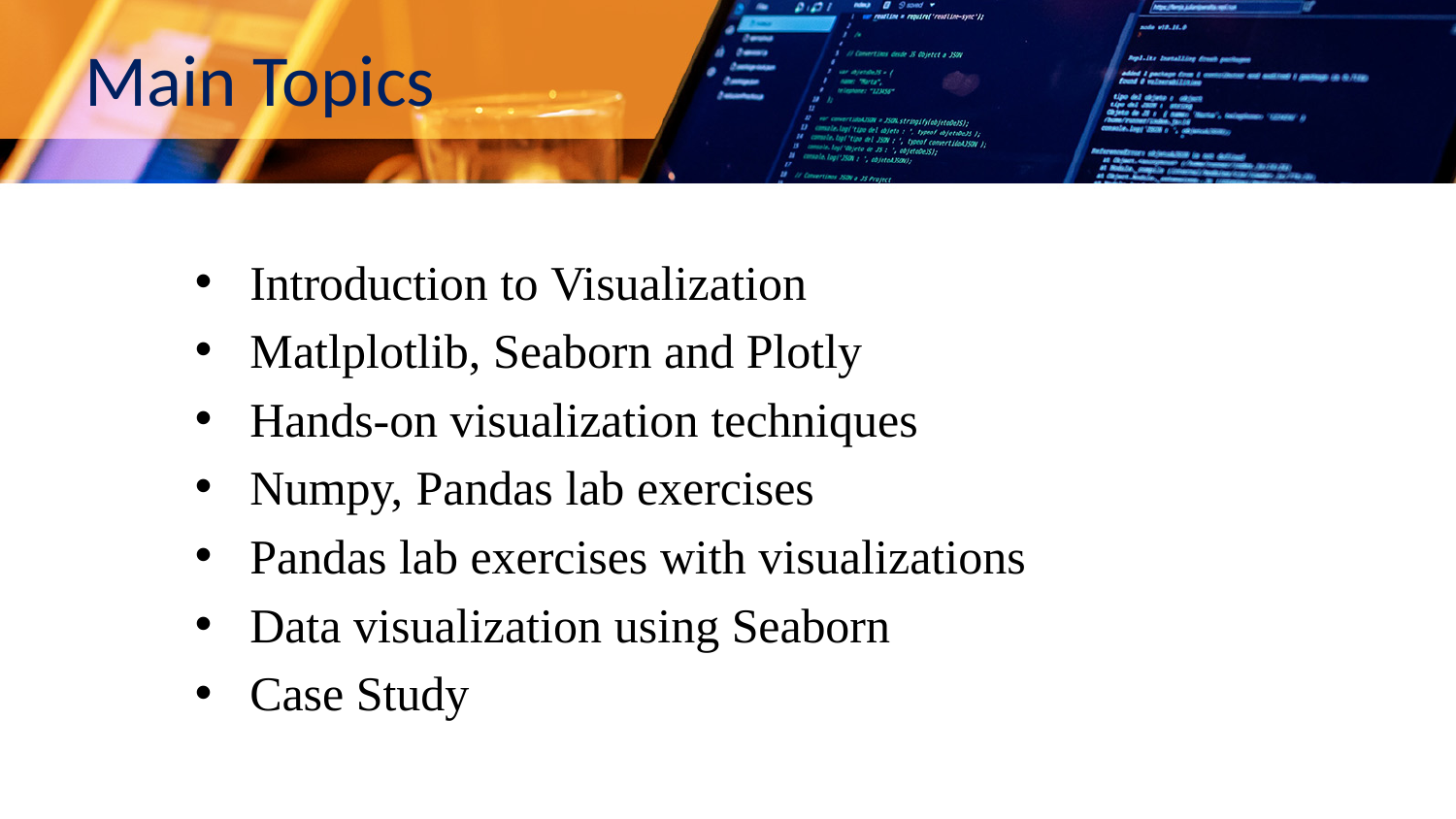

# Main Topics
Introduction to Visualization
Matlplotlib, Seaborn and Plotly
Hands-on visualization techniques
Numpy, Pandas lab exercises
Pandas lab exercises with visualizations
Data visualization using Seaborn
Case Study